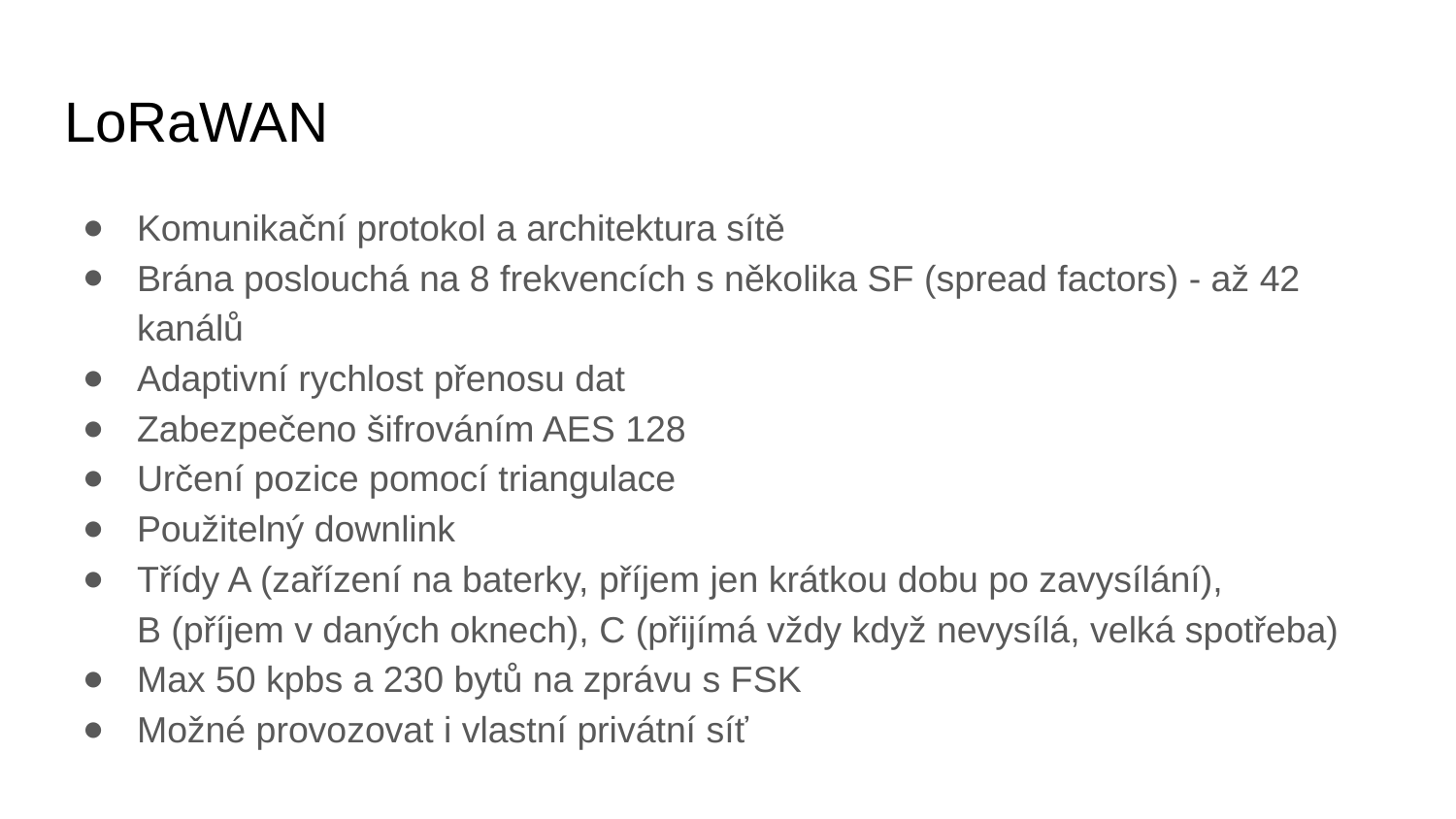

# LoRaWAN
Komunikační protokol a architektura sítě
Brána poslouchá na 8 frekvencích s několika SF (spread factors) - až 42 kanálů
Adaptivní rychlost přenosu dat
Zabezpečeno šifrováním AES 128
Určení pozice pomocí triangulace
Použitelný downlink
Třídy A (zařízení na baterky, příjem jen krátkou dobu po zavysílání),
B (příjem v daných oknech), C (přijímá vždy když nevysílá, velká spotřeba)
Max 50 kpbs a 230 bytů na zprávu s FSK
Možné provozovat i vlastní privátní síť